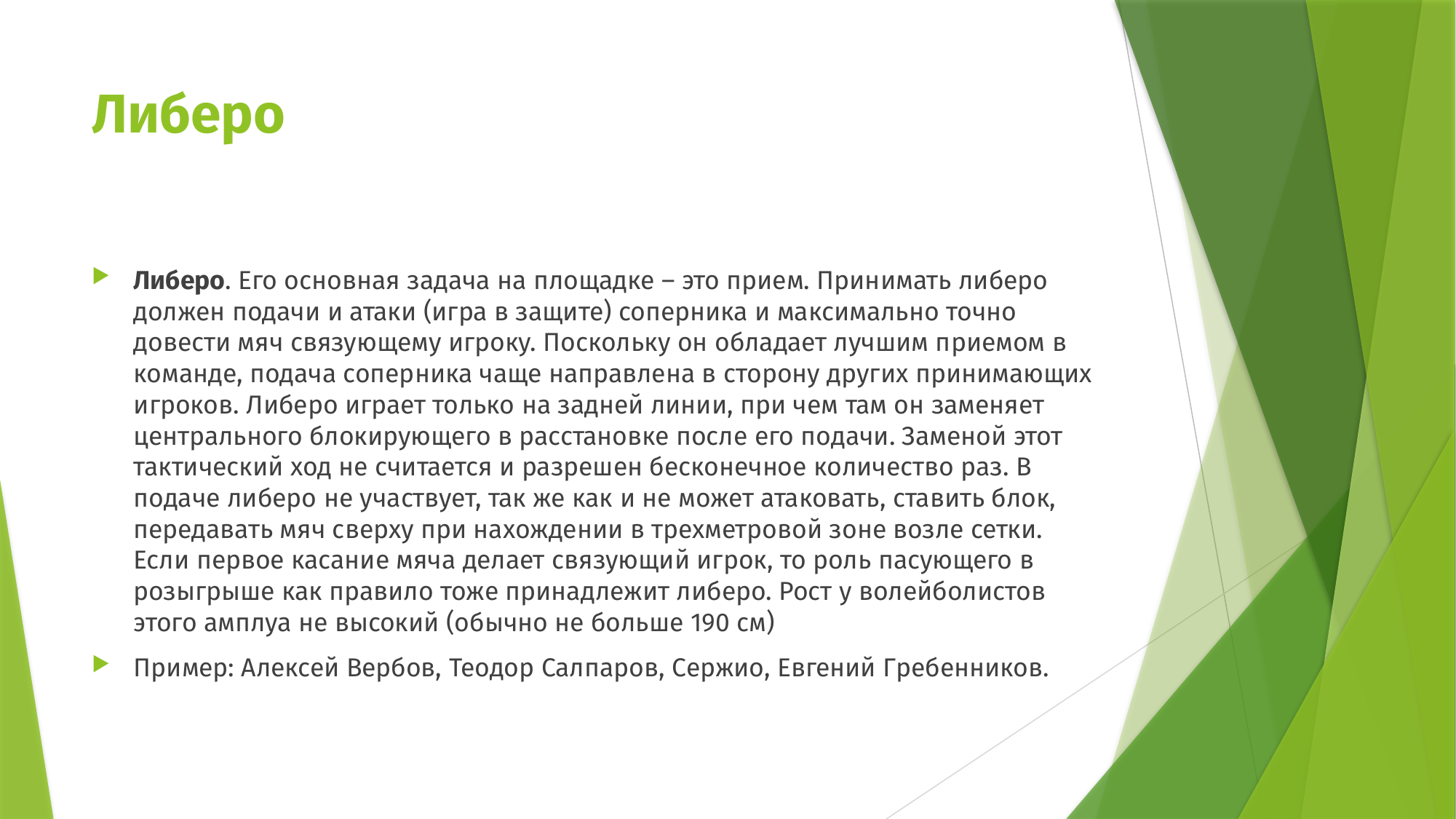

# Либеро
Либеро. Его основная задача на площадке – это прием. Принимать либеро должен подачи и атаки (игра в защите) соперника и максимально точно довести мяч связующему игроку. Поскольку он обладает лучшим приемом в команде, подача соперника чаще направлена в сторону других принимающих игроков. Либеро играет только на задней линии, при чем там он заменяет центрального блокирующего в расстановке после его подачи. Заменой этот тактический ход не считается и разрешен бесконечное количество раз. В подаче либеро не участвует, так же как и не может атаковать, ставить блок, передавать мяч сверху при нахождении в трехметровой зоне возле сетки. Если первое касание мяча делает связующий игрок, то роль пасующего в розыгрыше как правило тоже принадлежит либеро. Рост у волейболистов этого амплуа не высокий (обычно не больше 190 см)
Пример: Алексей Вербов, Теодор Салпаров, Cержио, Евгений Гребенников.